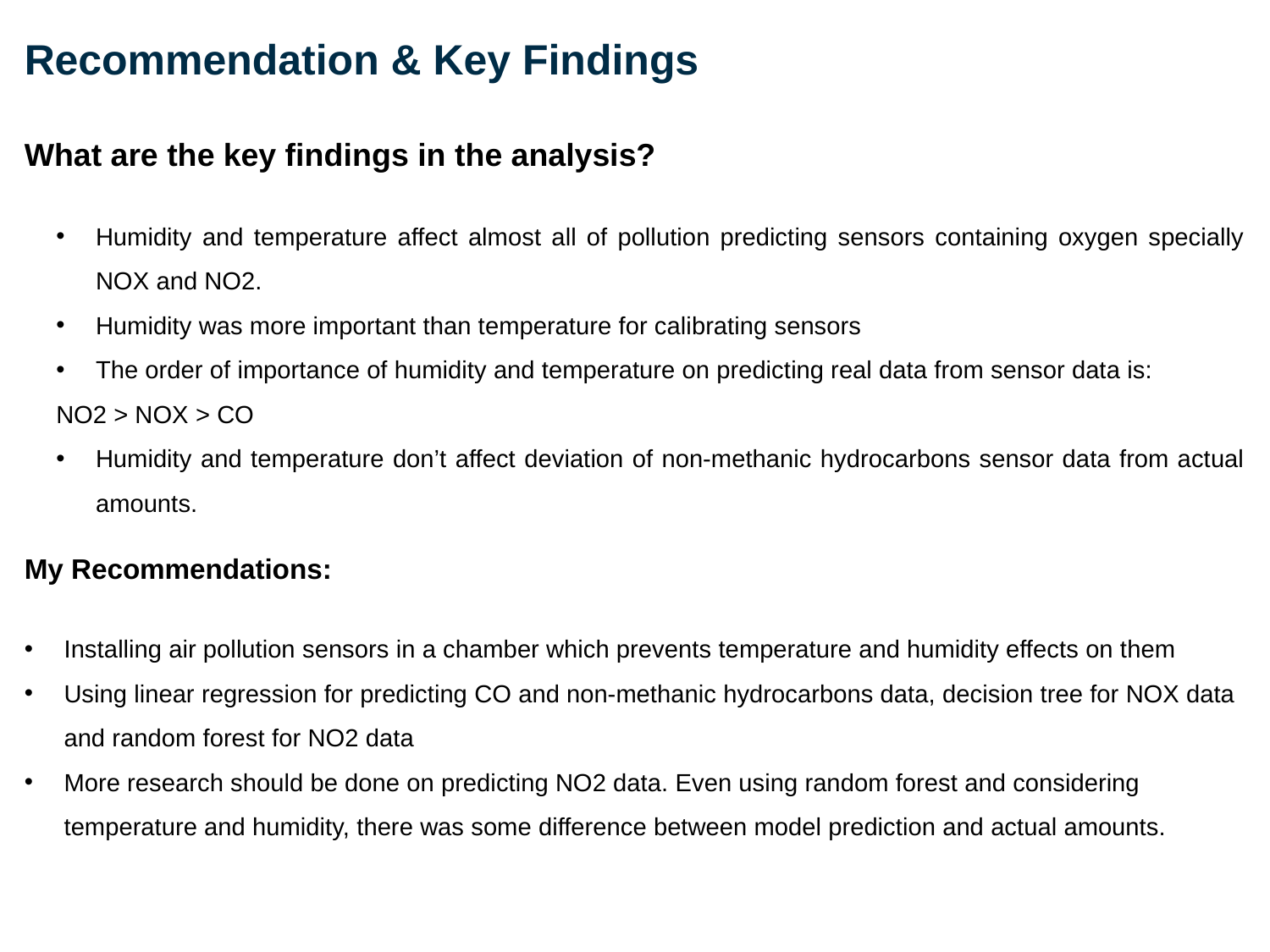

# Recommendation & Key Findings
What are the key findings in the analysis?

Humidity and temperature affect almost all of pollution predicting sensors containing oxygen specially NOX and NO2.
Humidity was more important than temperature for calibrating sensors
The order of importance of humidity and temperature on predicting real data from sensor data is:
NO2 > NOX > CO
Humidity and temperature don’t affect deviation of non-methanic hydrocarbons sensor data from actual amounts.

My Recommendations:

Installing air pollution sensors in a chamber which prevents temperature and humidity effects on them
Using linear regression for predicting CO and non-methanic hydrocarbons data, decision tree for NOX data and random forest for NO2 data
More research should be done on predicting NO2 data. Even using random forest and considering temperature and humidity, there was some difference between model prediction and actual amounts.